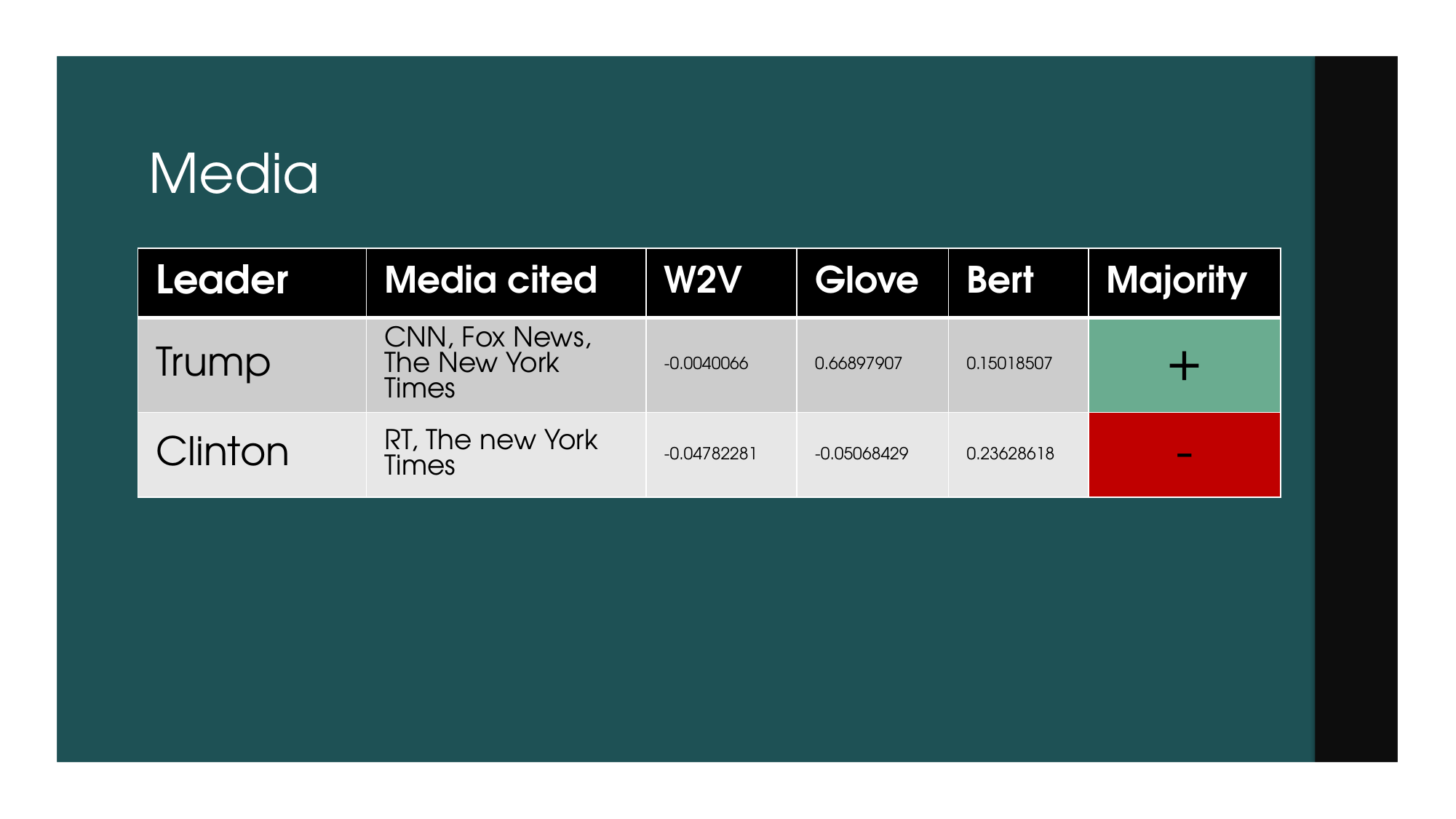

# Media
| Leader | Media cited | W2V | Glove | Bert | Majority |
| --- | --- | --- | --- | --- | --- |
| Trump | CNN, Fox News, The New York Times | -0.0040066 | 0.66897907 | 0.15018507 | + |
| Clinton | RT, The new York Times | -0.04782281 | -0.05068429 | 0.23628618 | - |